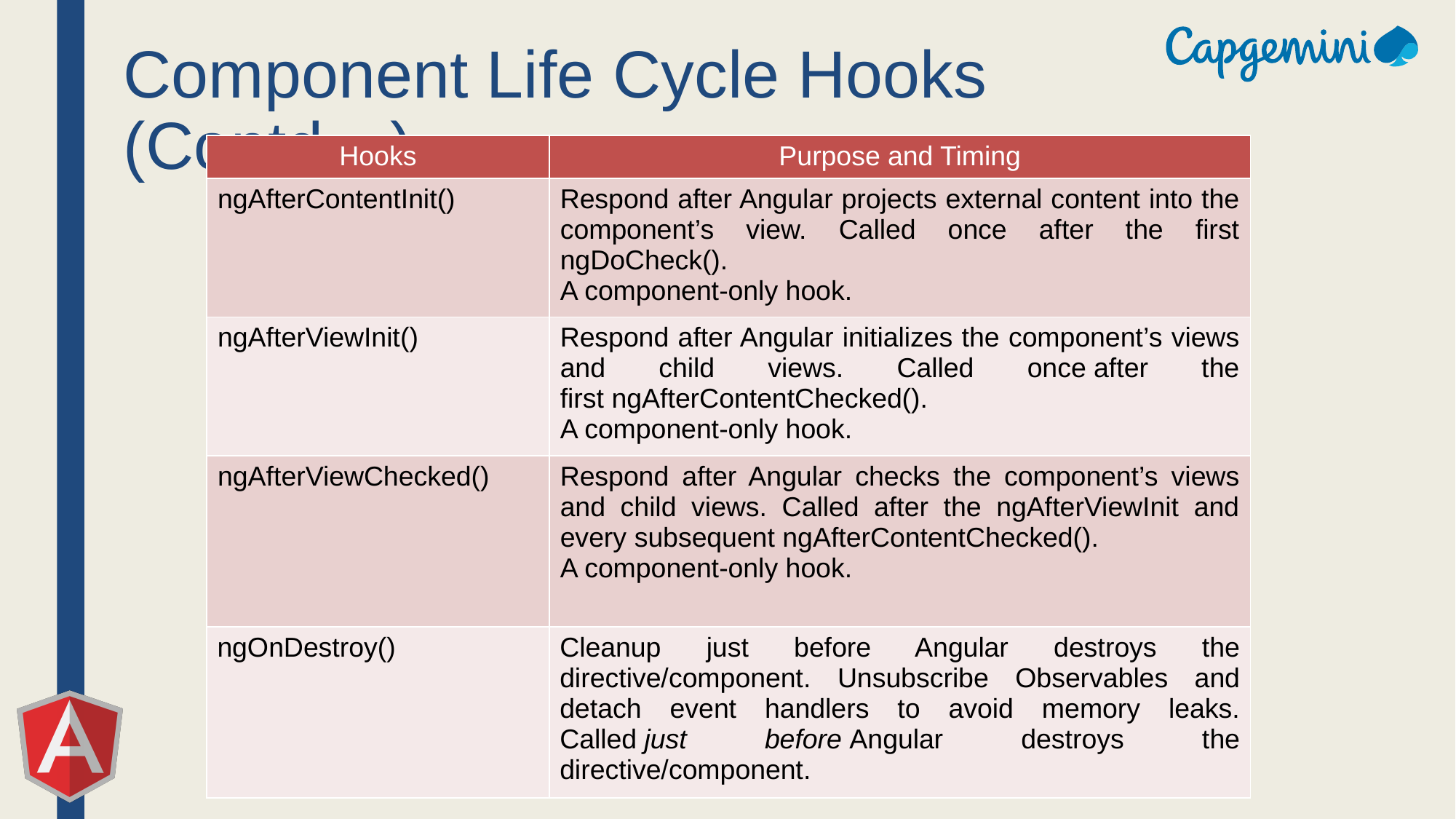

# Component Life Cycle Hooks (Contd…)
| Hooks | Purpose and Timing |
| --- | --- |
| ngAfterContentInit() | Respond after Angular projects external content into the component’s view. Called once after the first ngDoCheck(). A component-only hook. |
| ngAfterViewInit() | Respond after Angular initializes the component’s views and child views. Called once after the first ngAfterContentChecked(). A component-only hook. |
| ngAfterViewChecked() | Respond after Angular checks the component’s views and child views. Called after the ngAfterViewInit and every subsequent ngAfterContentChecked(). A component-only hook. |
| ngOnDestroy() | Cleanup just before Angular destroys the directive/component. Unsubscribe Observables and detach event handlers to avoid memory leaks. Called just before Angular destroys the directive/component. |